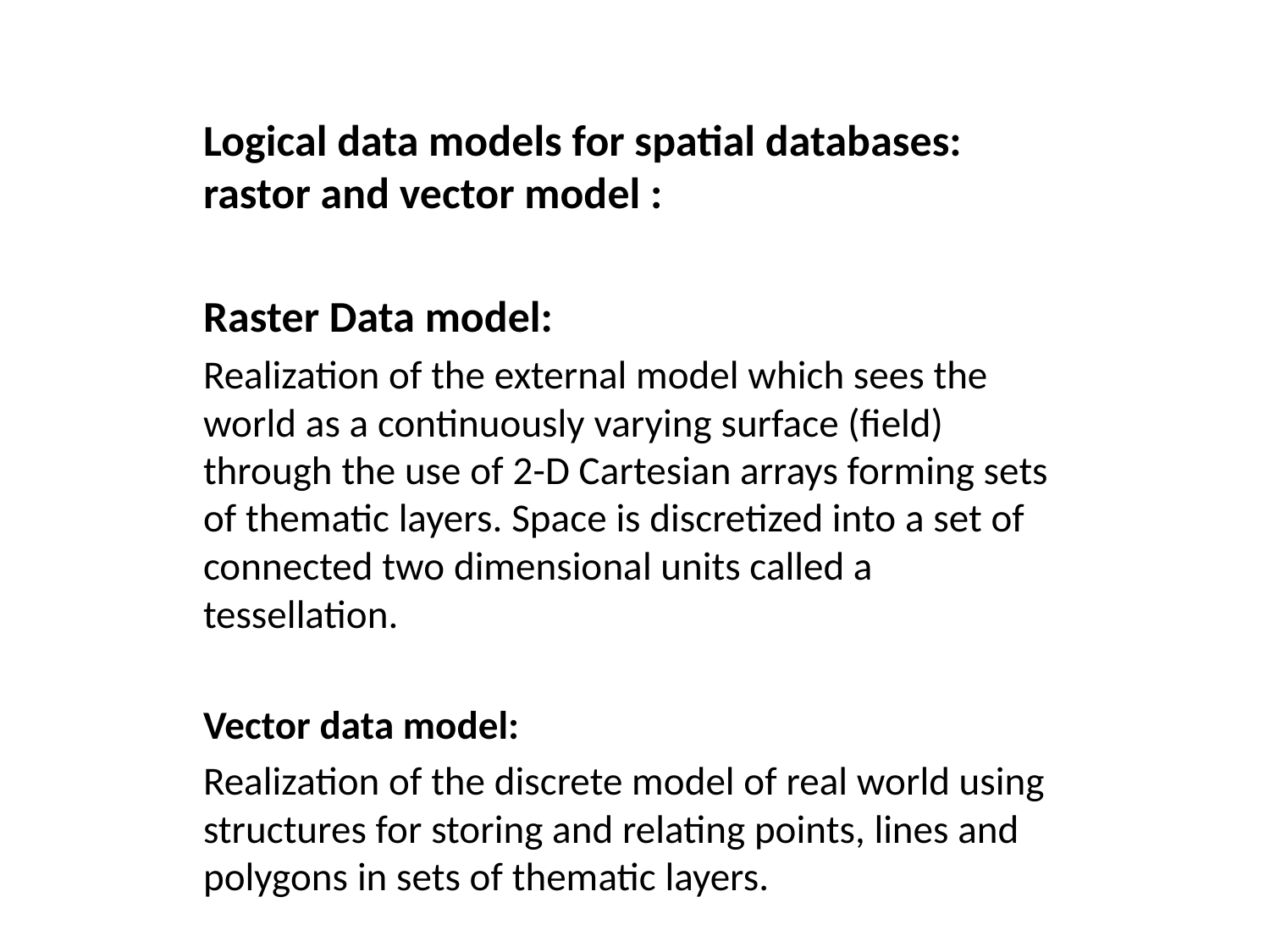

Logical data models for spatial databases: rastor and vector model :

Raster Data model:
Realization of the external model which sees the world as a continuously varying surface (field) through the use of 2-D Cartesian arrays forming sets of thematic layers. Space is discretized into a set of connected two dimensional units called a tessellation.

Vector data model:
Realization of the discrete model of real world using structures for storing and relating points, lines and polygons in sets of thematic layers.